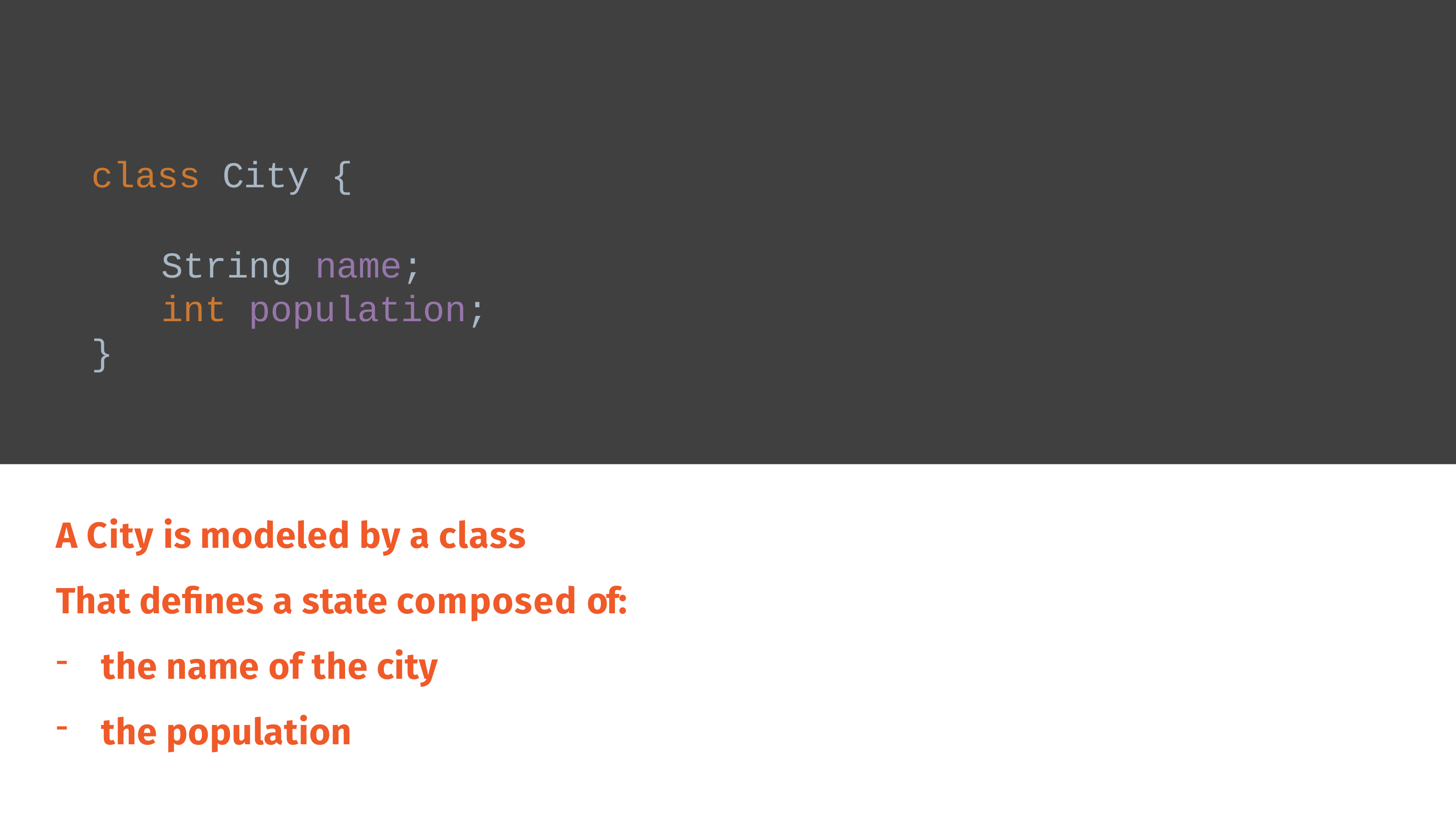

class City {

String name;  int population;
}
A City is modeled by a class
That defines a state composed of:
the name of the city
the population
8